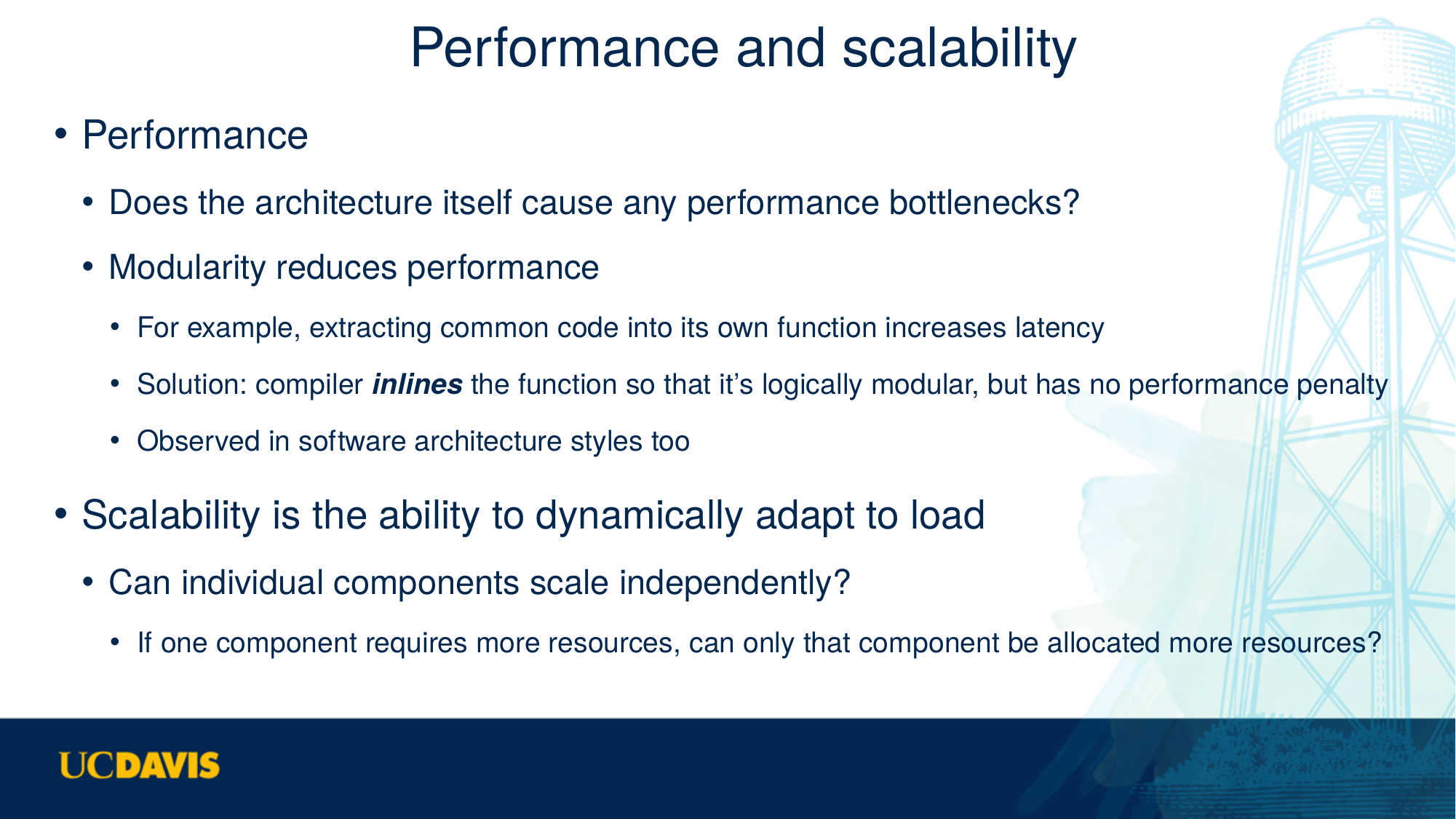

# Performance and scalability
Performance
Does the architecture itself cause any performance bottlenecks?
Modularity reduces performance
For example, extracting common code into its own function increases latency
Solution: compiler inlines the function so that it’s logically modular, but has no performance penalty
Observed in software architecture styles too
Scalability is the ability to dynamically adapt to load
Can individual components scale independently?
If one component requires more resources, can only that component be allocated more resources?